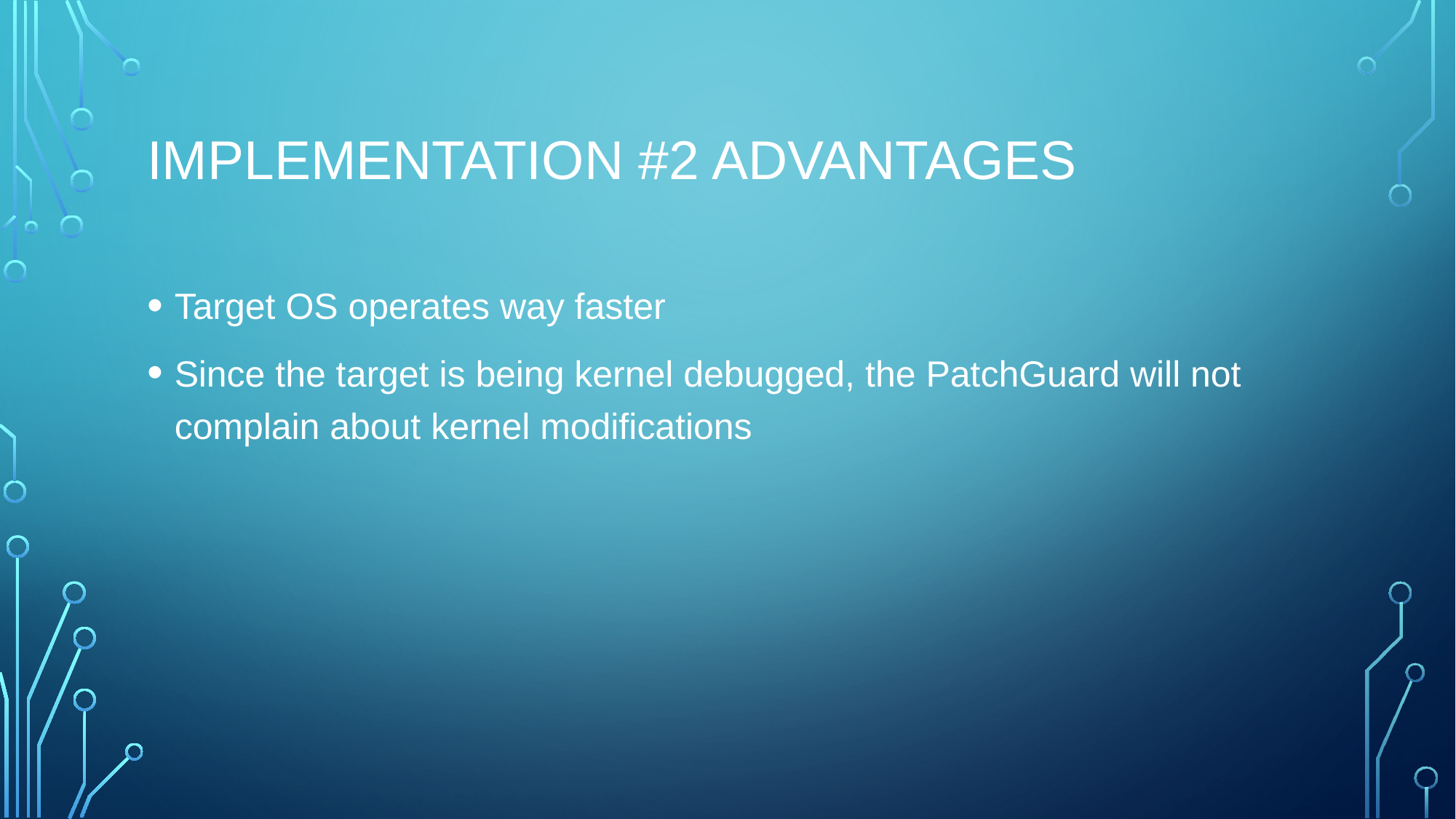

# Implementation #2 ADVANTAGES
Target OS operates way faster
Since the target is being kernel debugged, the PatchGuard will not complain about kernel modifications